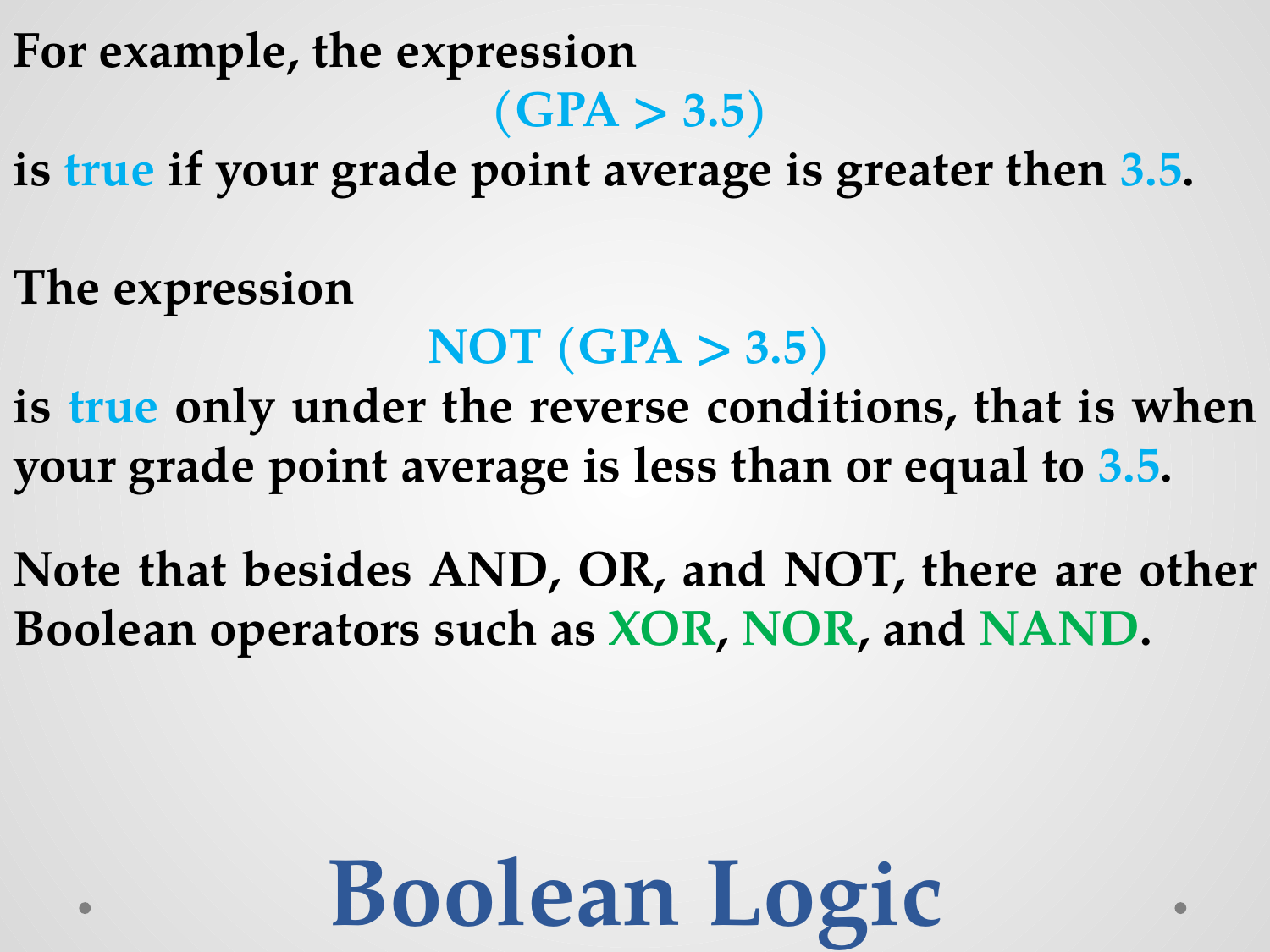

For example, the expression
(GPA > 3.5)
is true if your grade point average is greater then 3.5.

The expression
NOT (GPA > 3.5)
is true only under the reverse conditions, that is when your grade point average is less than or equal to 3.5.
Note that besides AND, OR, and NOT, there are other Boolean operators such as XOR, NOR, and NAND.
Boolean Logic